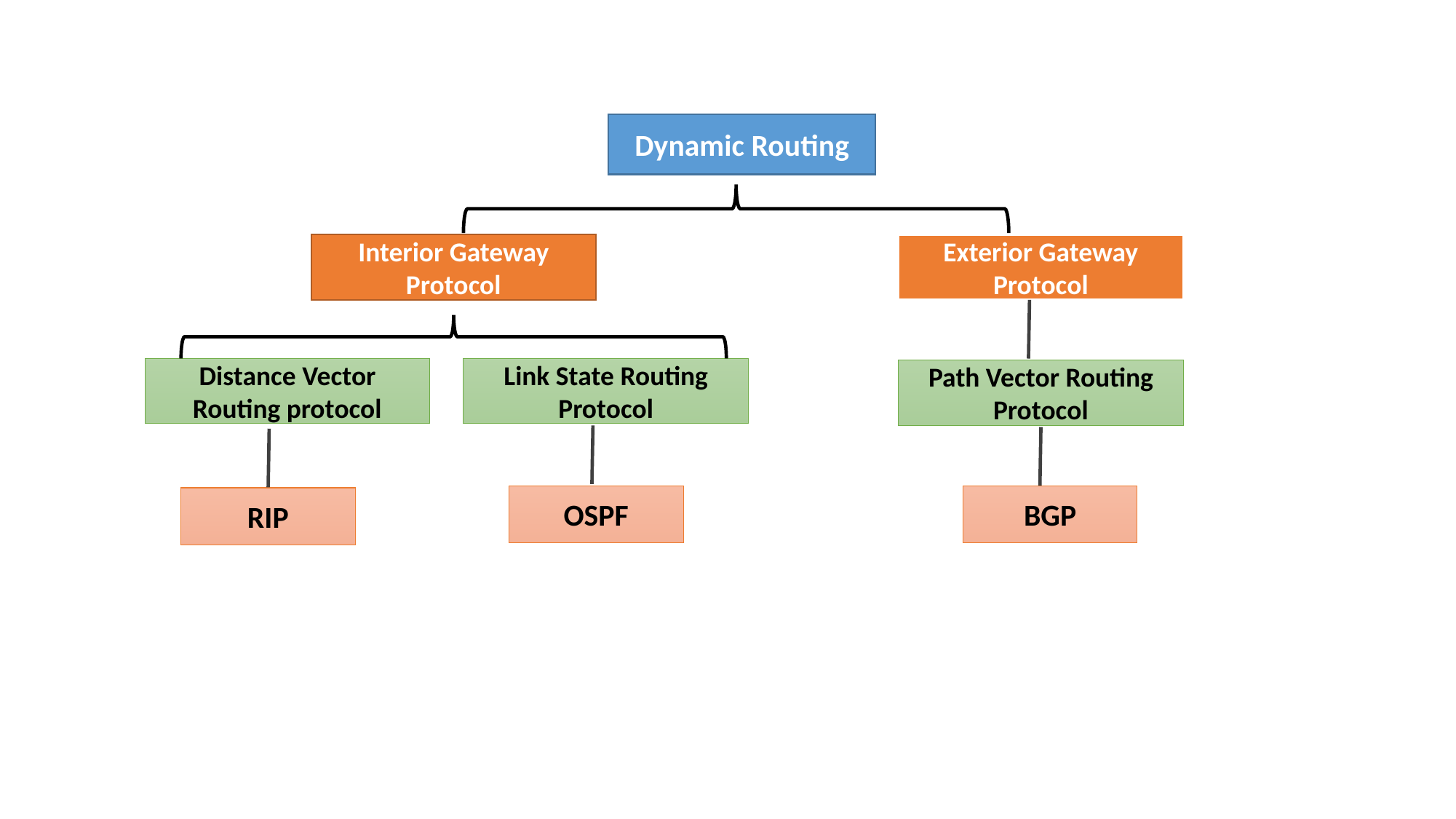

Dynamic Routing
Interior Gateway Protocol
Exterior Gateway Protocol
Distance Vector Routing protocol
Link State Routing Protocol
Path Vector Routing Protocol
OSPF
BGP
RIP